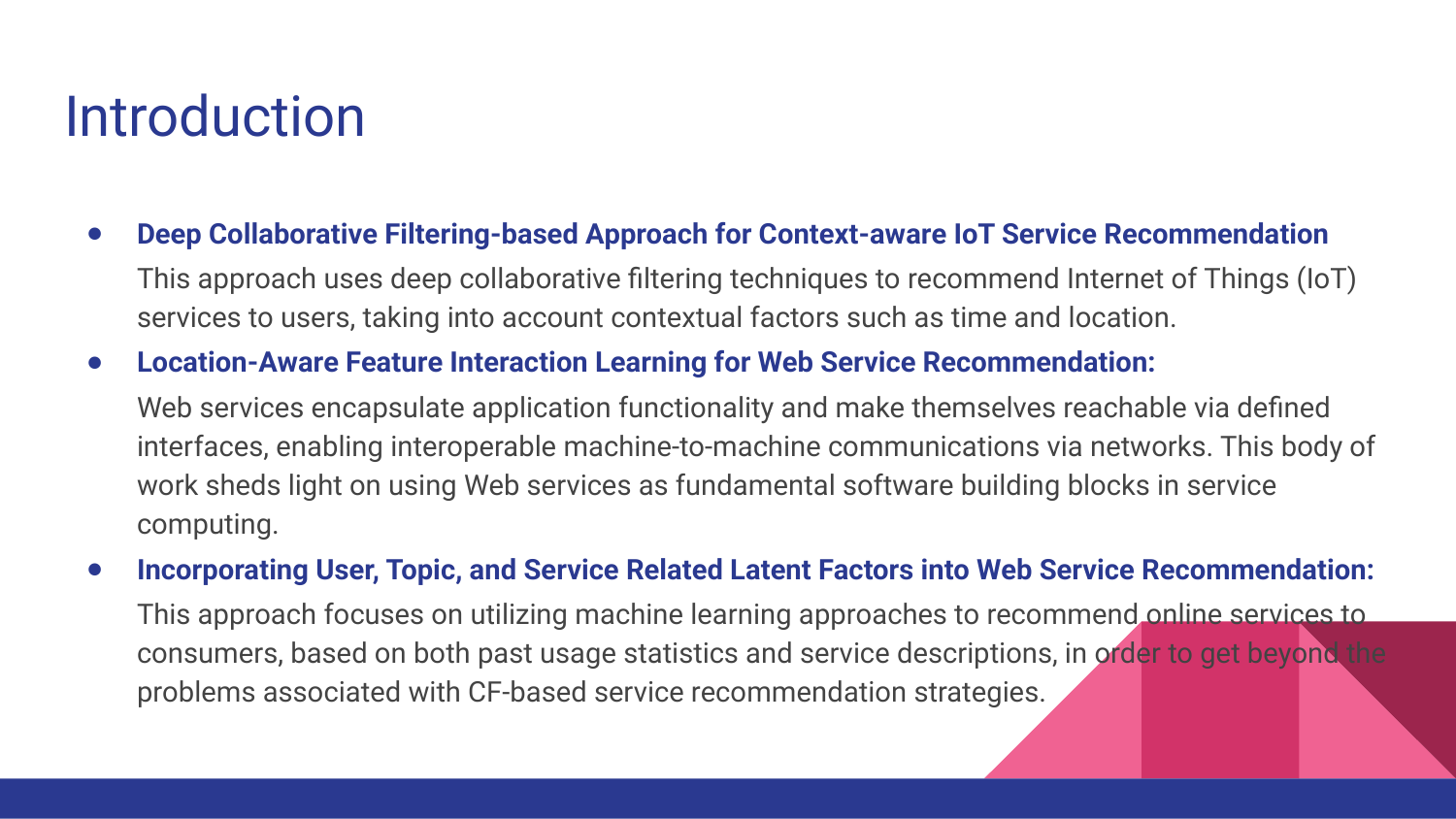

# Introduction
Deep Collaborative Filtering-based Approach for Context-aware IoT Service Recommendation
This approach uses deep collaborative filtering techniques to recommend Internet of Things (IoT) services to users, taking into account contextual factors such as time and location.
Location-Aware Feature Interaction Learning for Web Service Recommendation:
Web services encapsulate application functionality and make themselves reachable via defined interfaces, enabling interoperable machine-to-machine communications via networks. This body of work sheds light on using Web services as fundamental software building blocks in service computing.
Incorporating User, Topic, and Service Related Latent Factors into Web Service Recommendation:
This approach focuses on utilizing machine learning approaches to recommend online services to consumers, based on both past usage statistics and service descriptions, in order to get beyond the problems associated with CF-based service recommendation strategies.